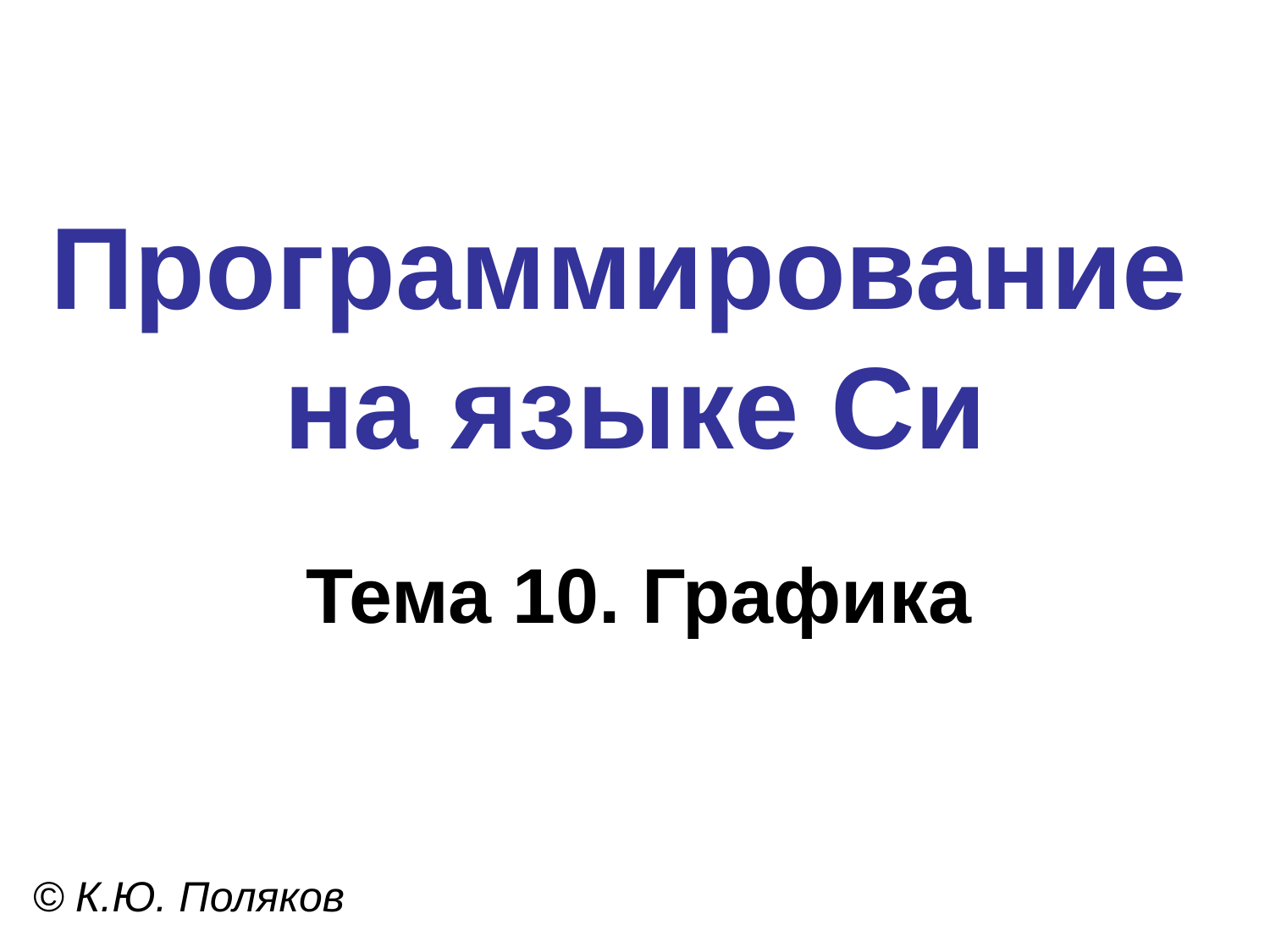

# Программирование на языке Си
Тема 10. Графика
© К.Ю. Поляков